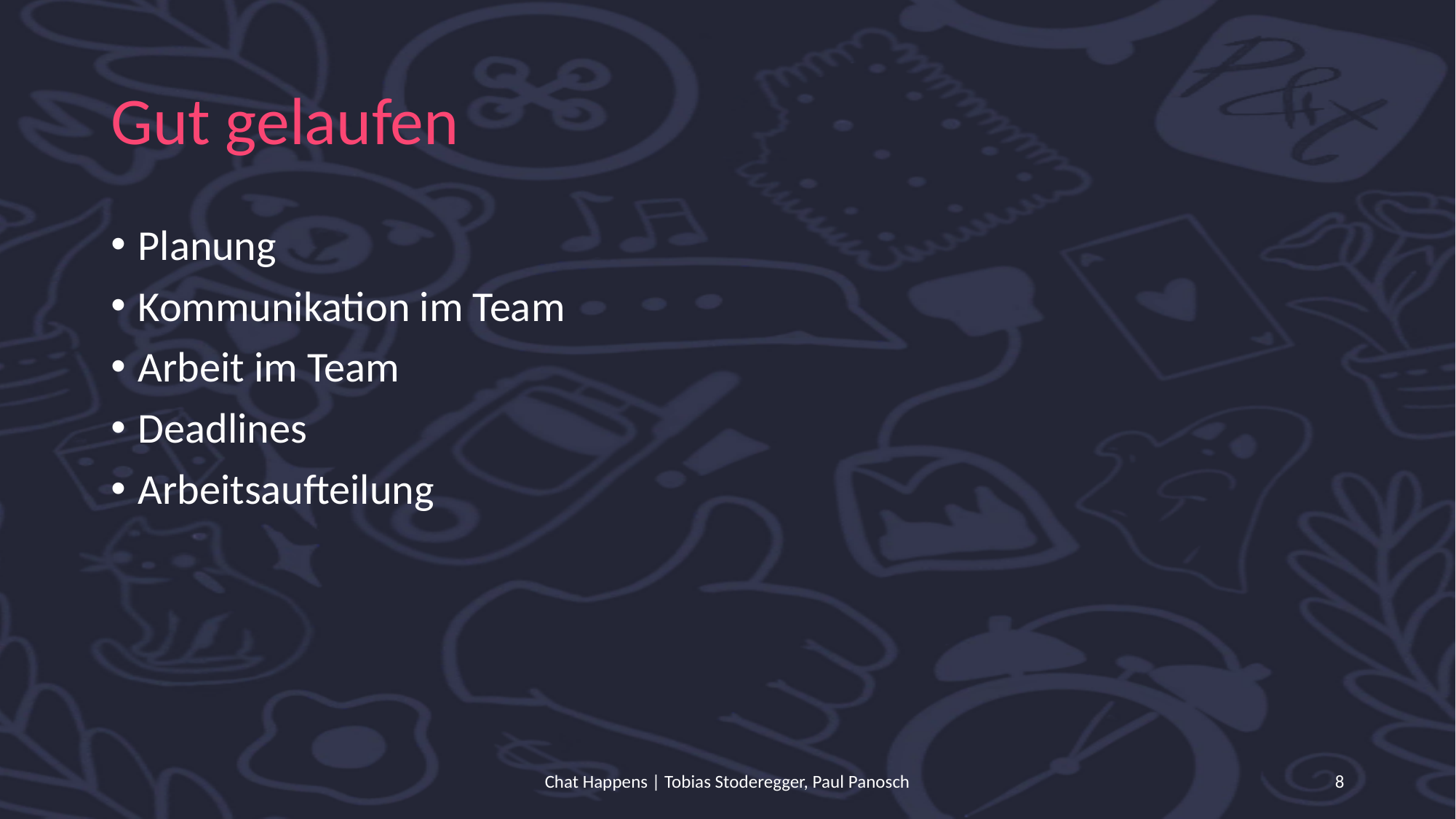

# Gut gelaufen
Planung
Kommunikation im Team
Arbeit im Team
Deadlines
Arbeitsaufteilung
Chat Happens | Tobias Stoderegger, Paul Panosch
8